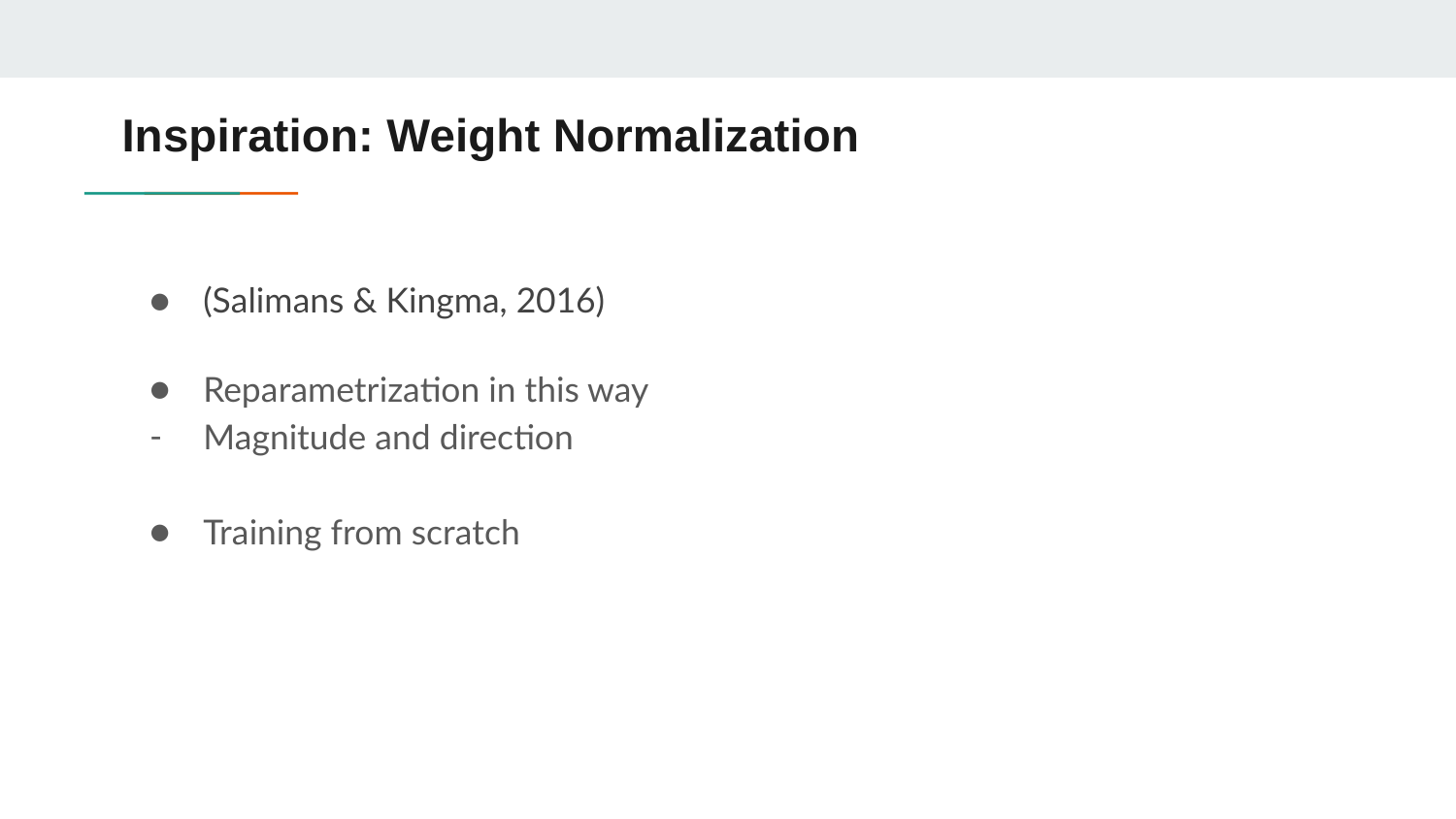

# Inspiration: Weight Normalization
(Salimans & Kingma, 2016)
Reparametrization in this way
Magnitude and direction
Training from scratch